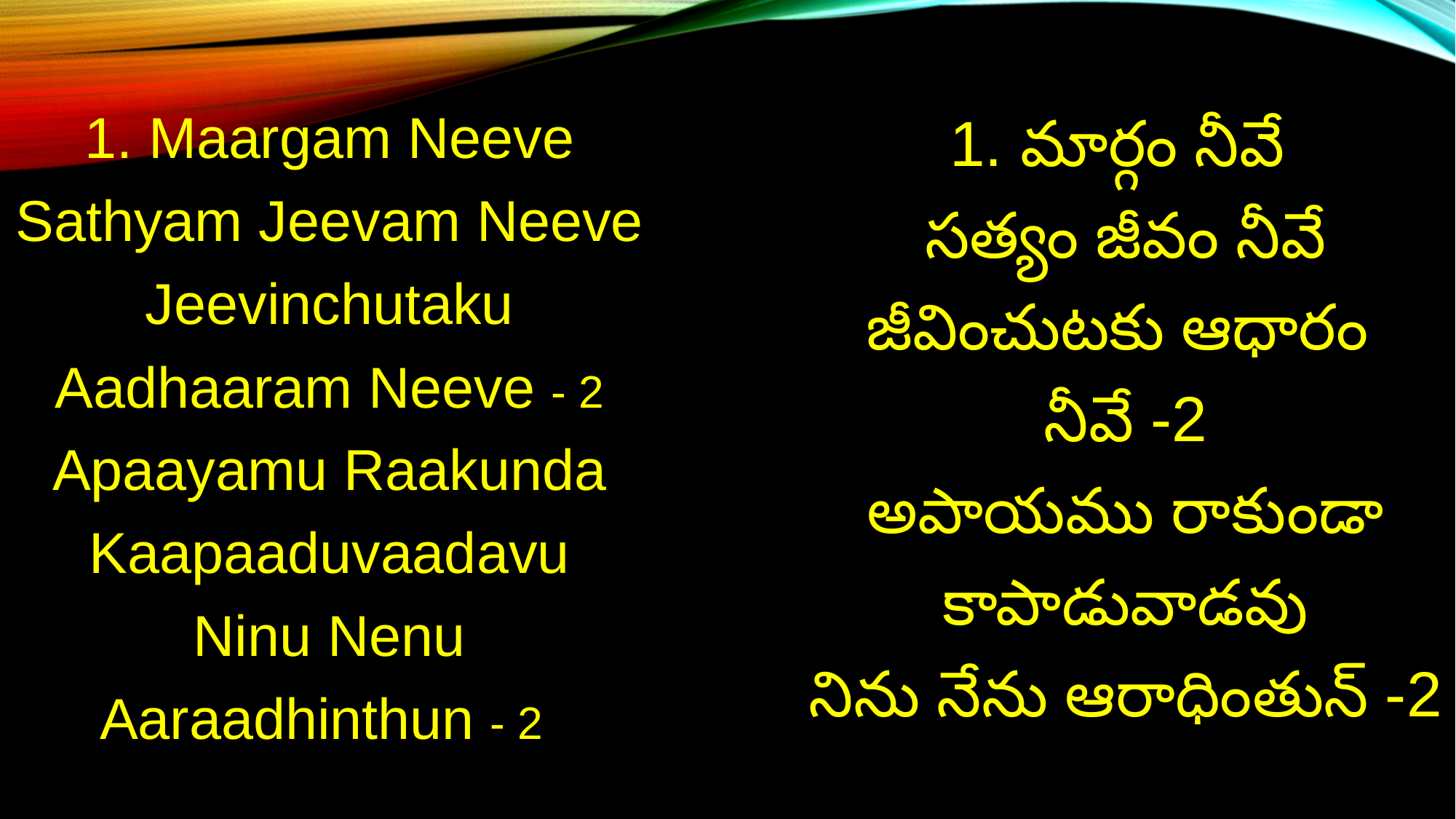

1. Maargam Neeve Sathyam Jeevam Neeve
Jeevinchutaku Aadhaaram Neeve - 2
Apaayamu Raakunda Kaapaaduvaadavu
Ninu Nenu Aaraadhinthun - 2
1. మార్గం నీవే
సత్యం జీవం నీవే
జీవించుటకు ఆధారం
నీవే -2
అపాయము రాకుండా కాపాడువాడవు
నిను నేను ఆరాధింతున్ -2